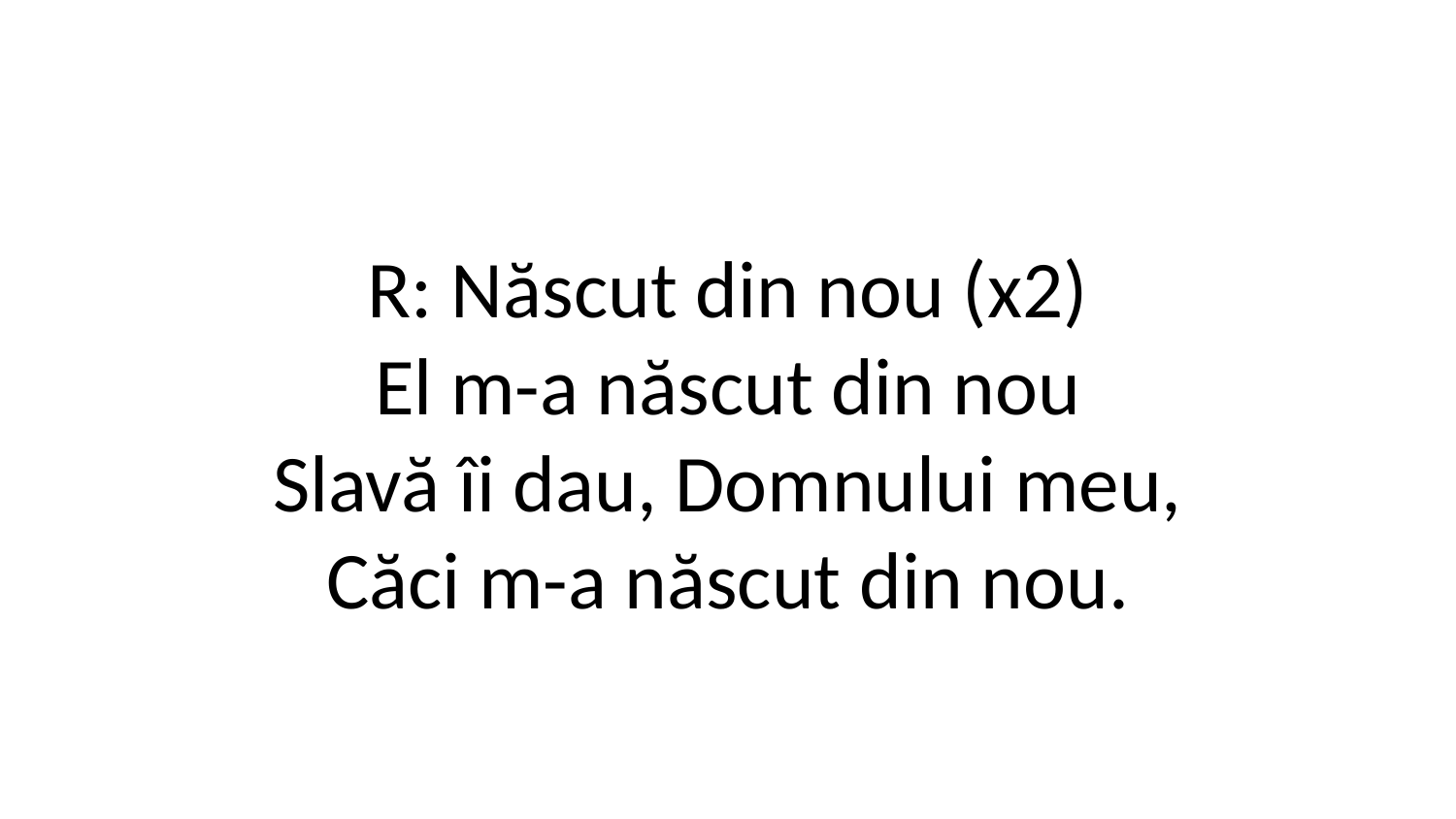

R: Născut din nou (x2)
El m-a născut din nou
Slavă îi dau, Domnului meu,
Căci m-a născut din nou.